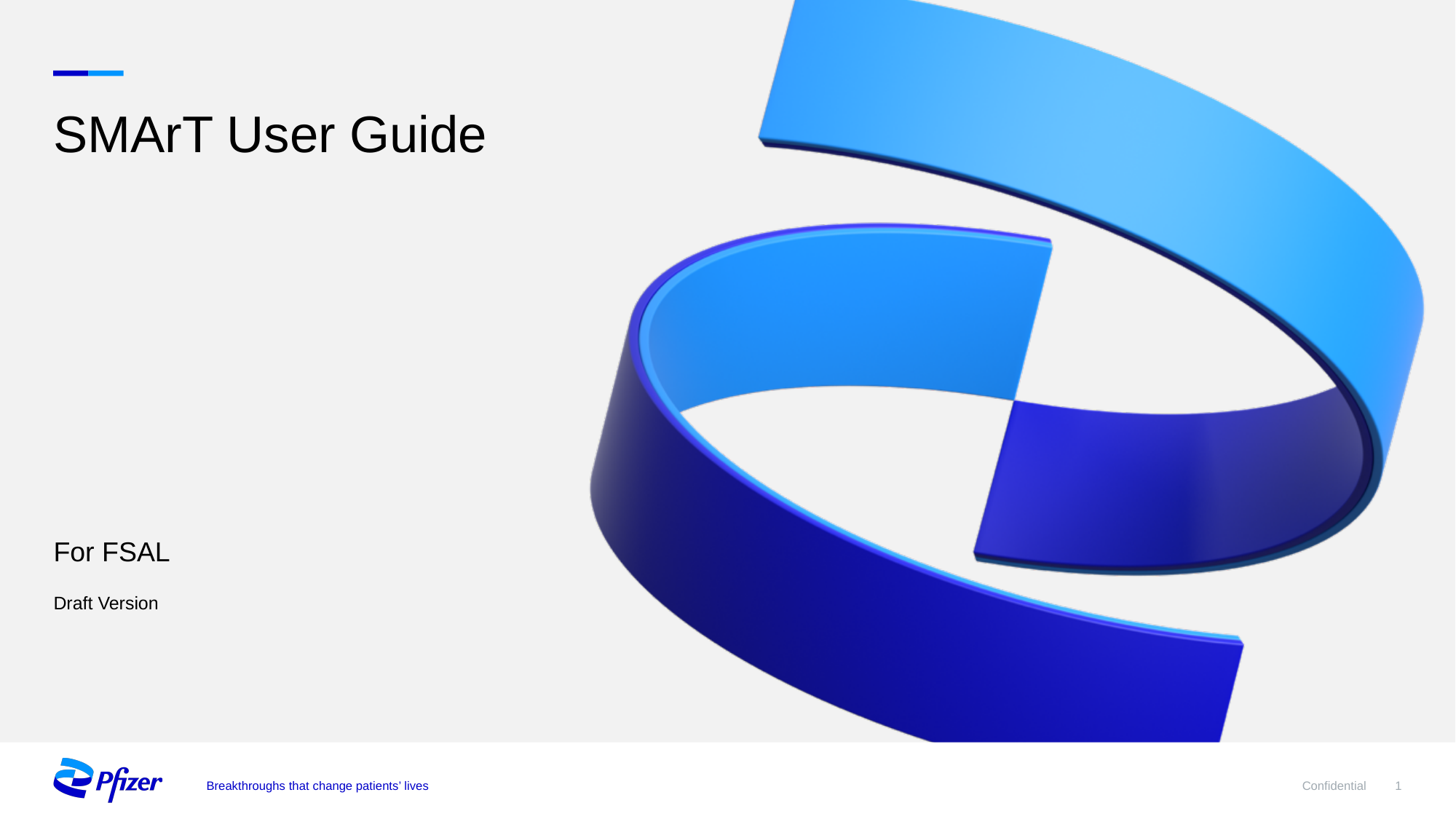

# SMArT User Guide
For FSAL
Draft Version